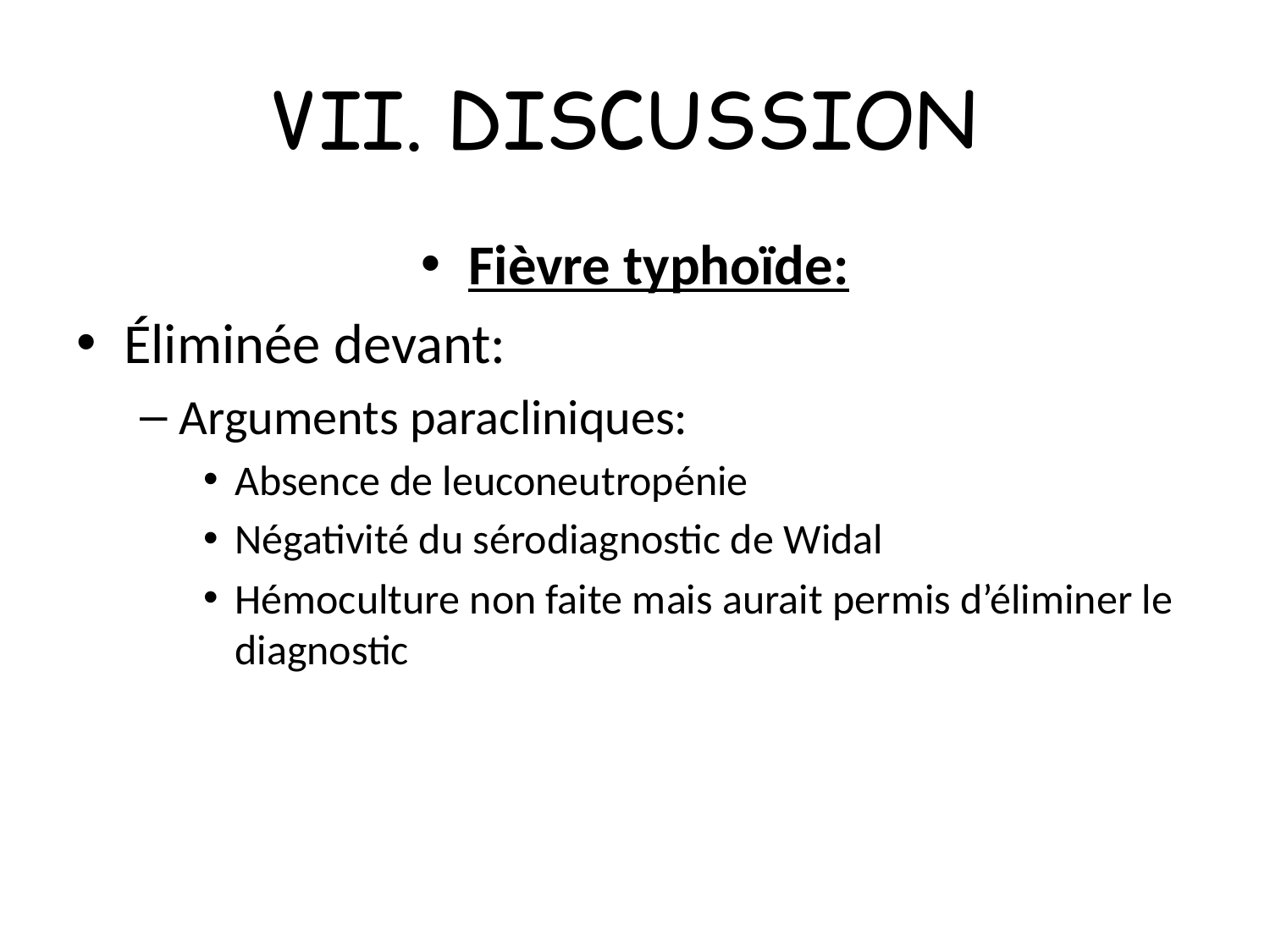

# VII. DISCUSSION
Fièvre typhoïde:
Éliminée devant:
Arguments paracliniques:
Absence de leuconeutropénie
Négativité du sérodiagnostic de Widal
Hémoculture non faite mais aurait permis d’éliminer le diagnostic